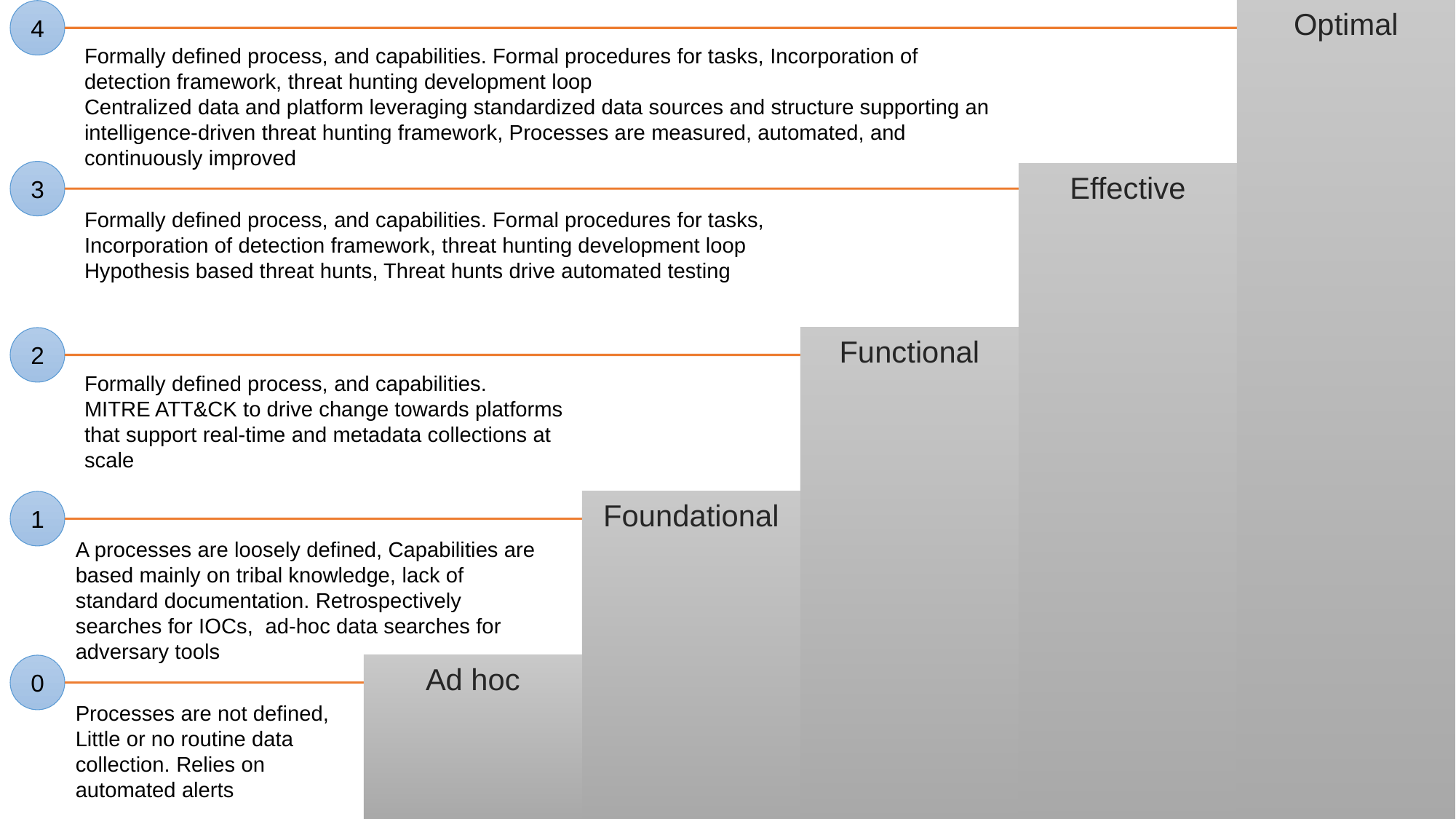

Optimal
4
Formally defined process, and capabilities. Formal procedures for tasks, Incorporation of detection framework, threat hunting development loop
Centralized data and platform leveraging standardized data sources and structure supporting an intelligence-driven threat hunting framework, Processes are measured, automated, and continuously improved
3
Effective
Formally defined process, and capabilities. Formal procedures for tasks, Incorporation of detection framework, threat hunting development loop
Hypothesis based threat hunts, Threat hunts drive automated testing
2
Functional
Formally defined process, and capabilities.
MITRE ATT&CK to drive change towards platforms that support real-time and metadata collections at scale
Foundational
1
A processes are loosely defined, Capabilities are based mainly on tribal knowledge, lack of standard documentation. Retrospectively searches for IOCs,  ad-hoc data searches for adversary tools
Ad hoc
0
Processes are not defined, Little or no routine data collection. Relies on automated alerts